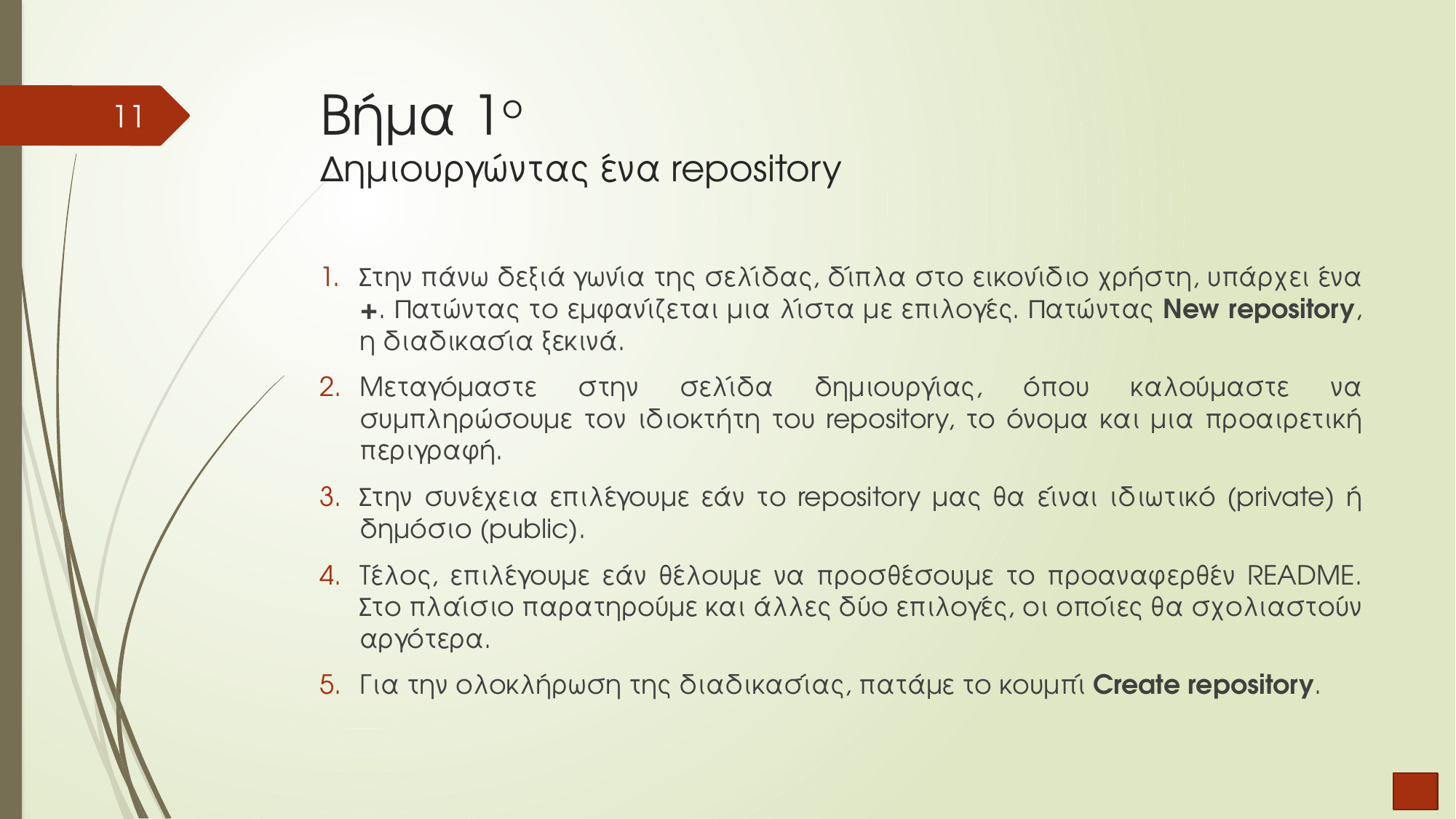

# Βήμα 1ο Δημιουργώντας ένα repository
11
Στην πάνω δεξιά γωνία της σελίδας, δίπλα στο εικονίδιο χρήστη, υπάρχει ένα +. Πατώντας το εμφανίζεται μια λίστα με επιλογές. Πατώντας New repository, η διαδικασία ξεκινά.
Μεταγόμαστε στην σελίδα δημιουργίας, όπου καλούμαστε να συμπληρώσουμε τον ιδιοκτήτη του repository, το όνομα και μια προαιρετική περιγραφή.
Στην συνέχεια επιλέγουμε εάν το repository μας θα είναι ιδιωτικό (private) ή δημόσιο (public).
Τέλος, επιλέγουμε εάν θέλουμε να προσθέσουμε το προαναφερθέν README. Στο πλαίσιο παρατηρούμε και άλλες δύο επιλογές, οι οποίες θα σχολιαστούν αργότερα.
Για την ολοκλήρωση της διαδικασίας, πατάμε το κουμπί Create repository.